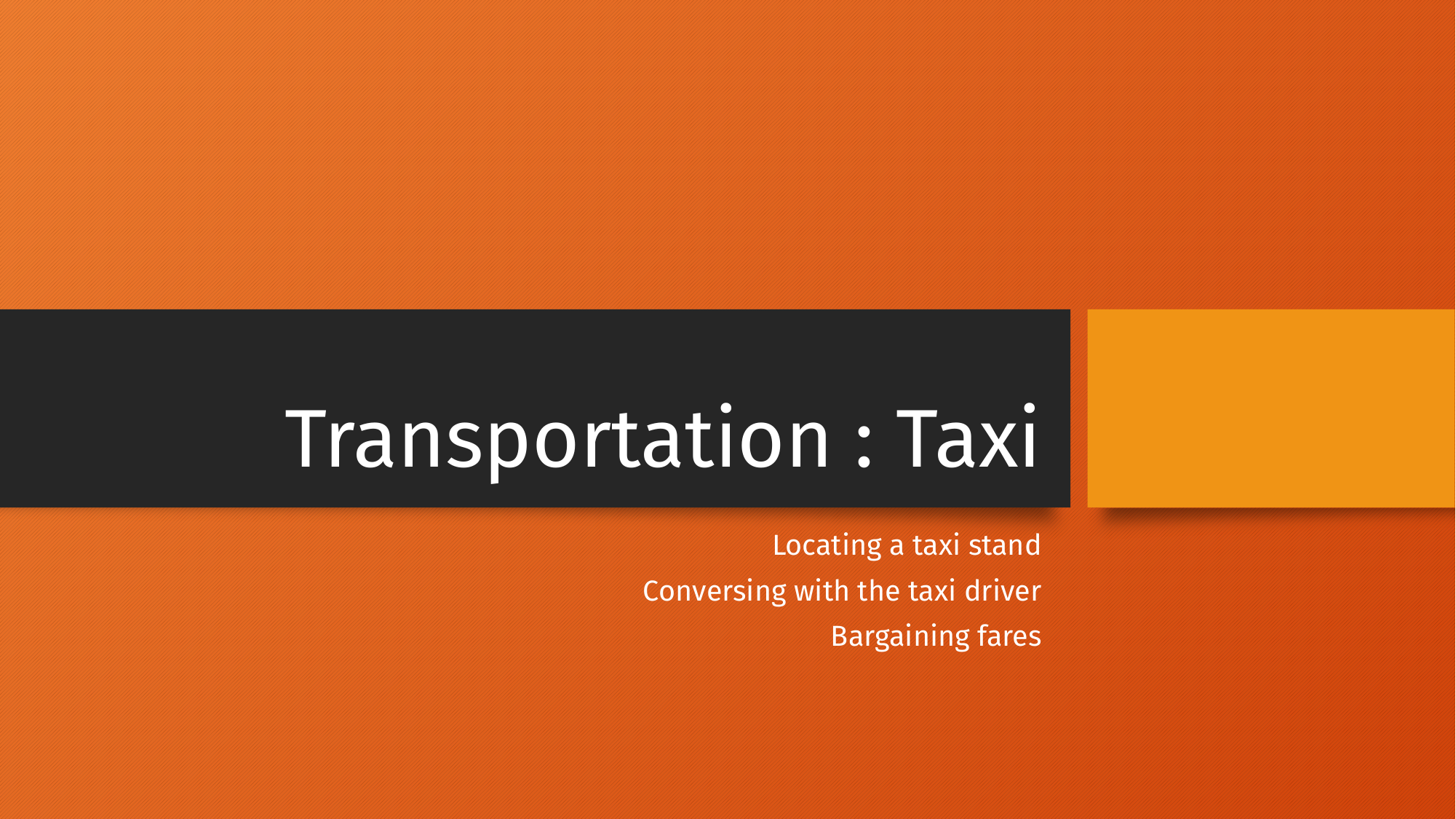

# Transportation : Taxi
Locating a taxi stand
Conversing with the taxi driver
Bargaining fares